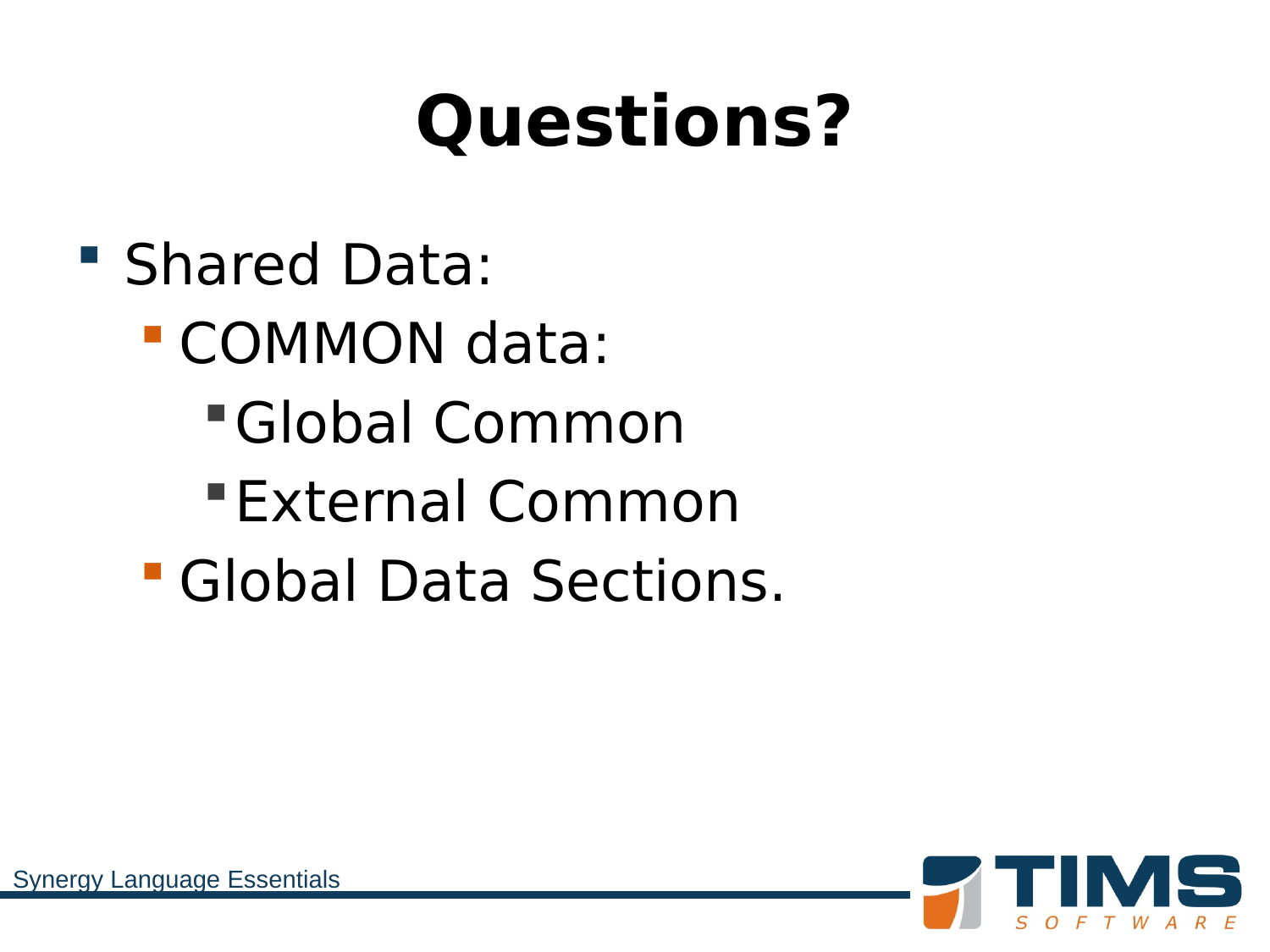

# Questions?
Shared Data:
COMMON data:
Global Common
External Common
Global Data Sections.
Synergy Language Essentials